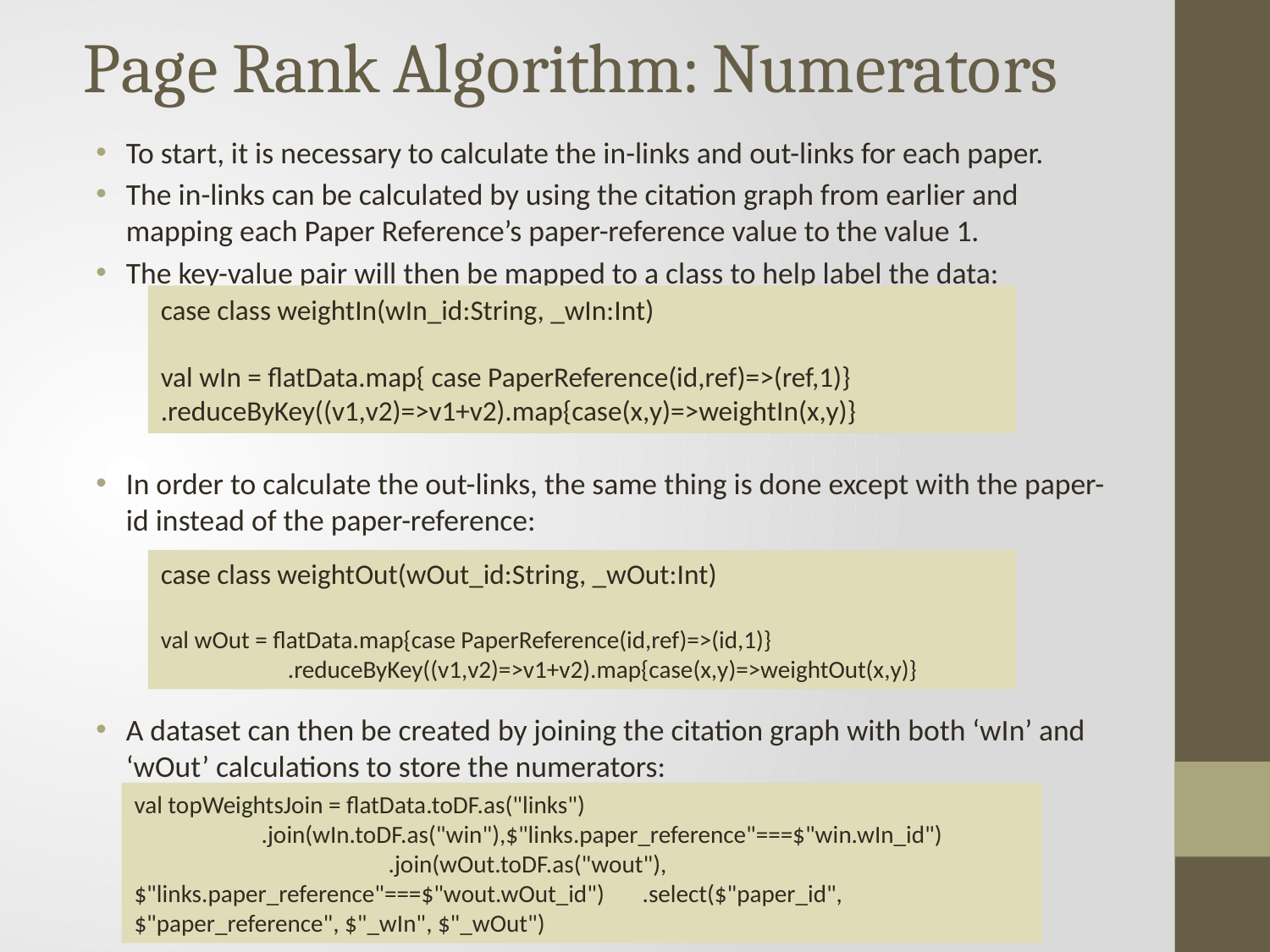

# Page Rank Algorithm: Numerators
To start, it is necessary to calculate the in-links and out-links for each paper.
The in-links can be calculated by using the citation graph from earlier and mapping each Paper Reference’s paper-reference value to the value 1.
The key-value pair will then be mapped to a class to help label the data:

In order to calculate the out-links, the same thing is done except with the paper-id instead of the paper-reference:

A dataset can then be created by joining the citation graph with both ‘wIn’ and ‘wOut’ calculations to store the numerators:
case class weightIn(wIn_id:String, _wIn:Int)

val wIn = flatData.map{ case PaperReference(id,ref)=>(ref,1)} 	.reduceByKey((v1,v2)=>v1+v2).map{case(x,y)=>weightIn(x,y)}
case class weightOut(wOut_id:String, _wOut:Int)

val wOut = flatData.map{case PaperReference(id,ref)=>(id,1)}
	.reduceByKey((v1,v2)=>v1+v2).map{case(x,y)=>weightOut(x,y)}
val topWeightsJoin = flatData.toDF.as("links")
	.join(wIn.toDF.as("win"),$"links.paper_reference"===$"win.wIn_id")                                                   	.join(wOut.toDF.as("wout"),$"links.paper_reference"===$"wout.wOut_id") 	.select($"paper_id", $"paper_reference", $"_wIn", $"_wOut")